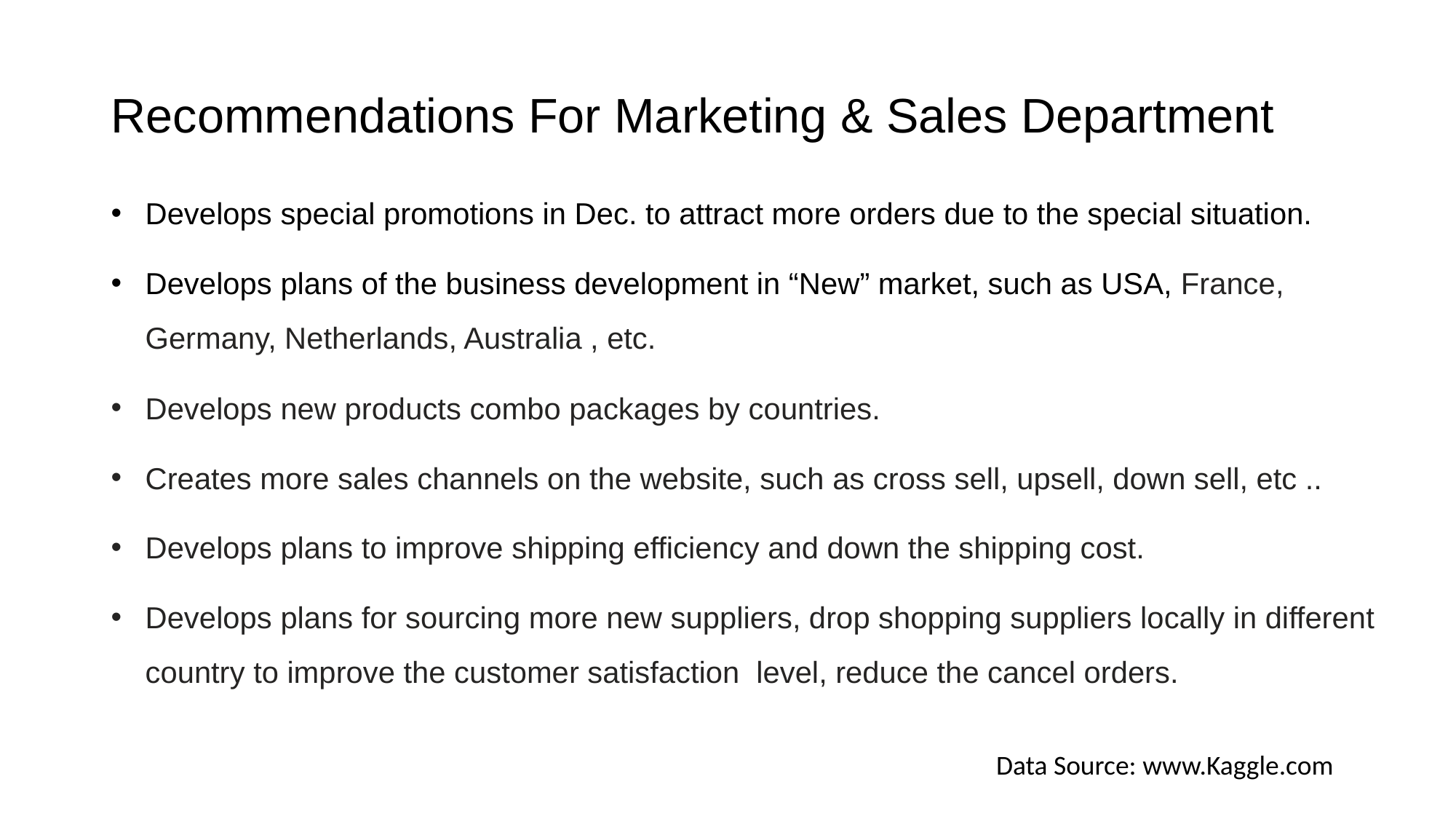

# Recommendations For Marketing & Sales Department
Develops special promotions in Dec. to attract more orders due to the special situation.
Develops plans of the business development in “New” market, such as USA, France, Germany, Netherlands, Australia , etc.
Develops new products combo packages by countries.
Creates more sales channels on the website, such as cross sell, upsell, down sell, etc ..
Develops plans to improve shipping efficiency and down the shipping cost.
Develops plans for sourcing more new suppliers, drop shopping suppliers locally in different country to improve the customer satisfaction  level, reduce the cancel orders.

Data Source: www.Kaggle.com